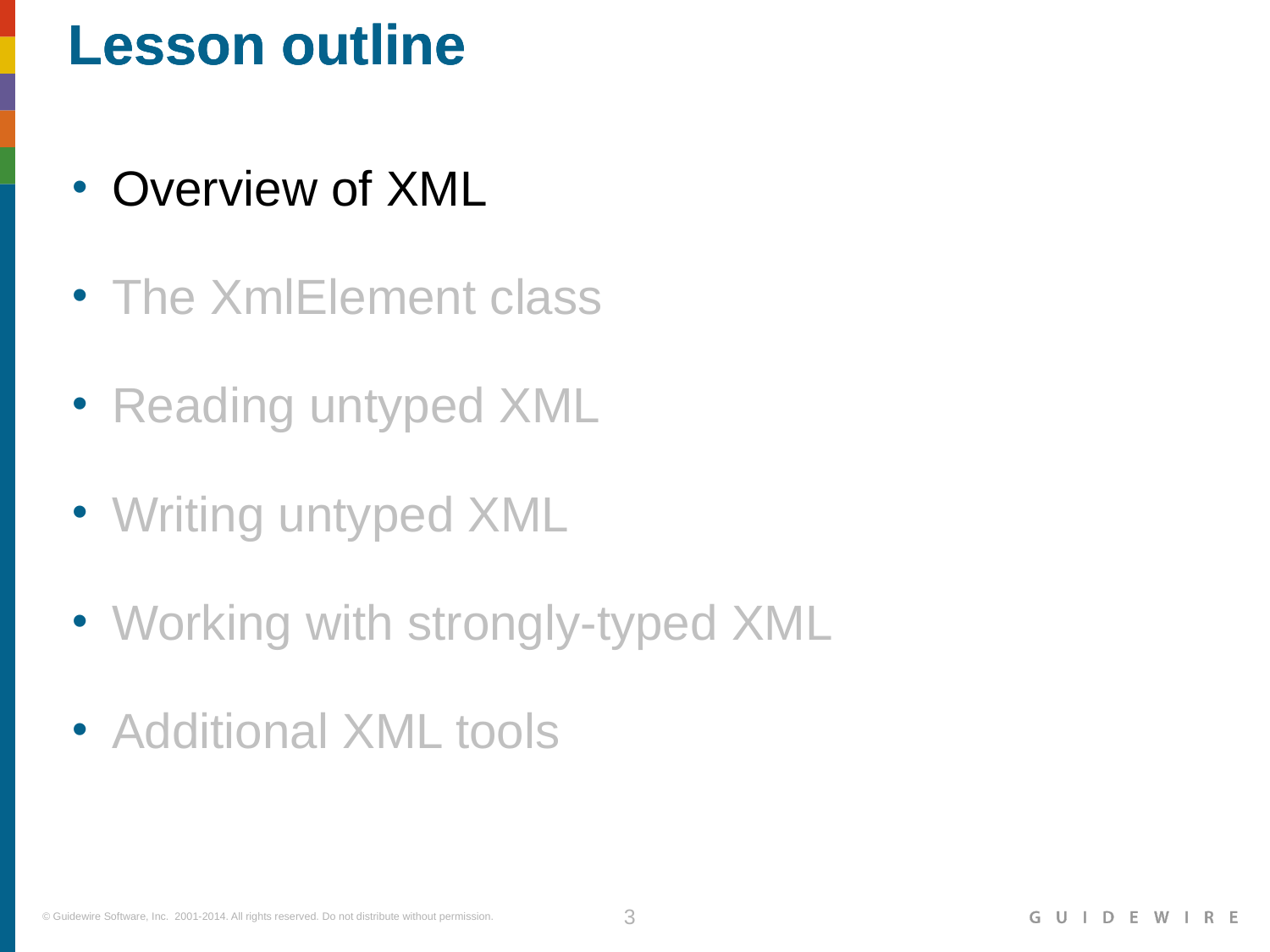

Overview of XML
The XmlElement class
Reading untyped XML
Writing untyped XML
Working with strongly-typed XML
Additional XML tools